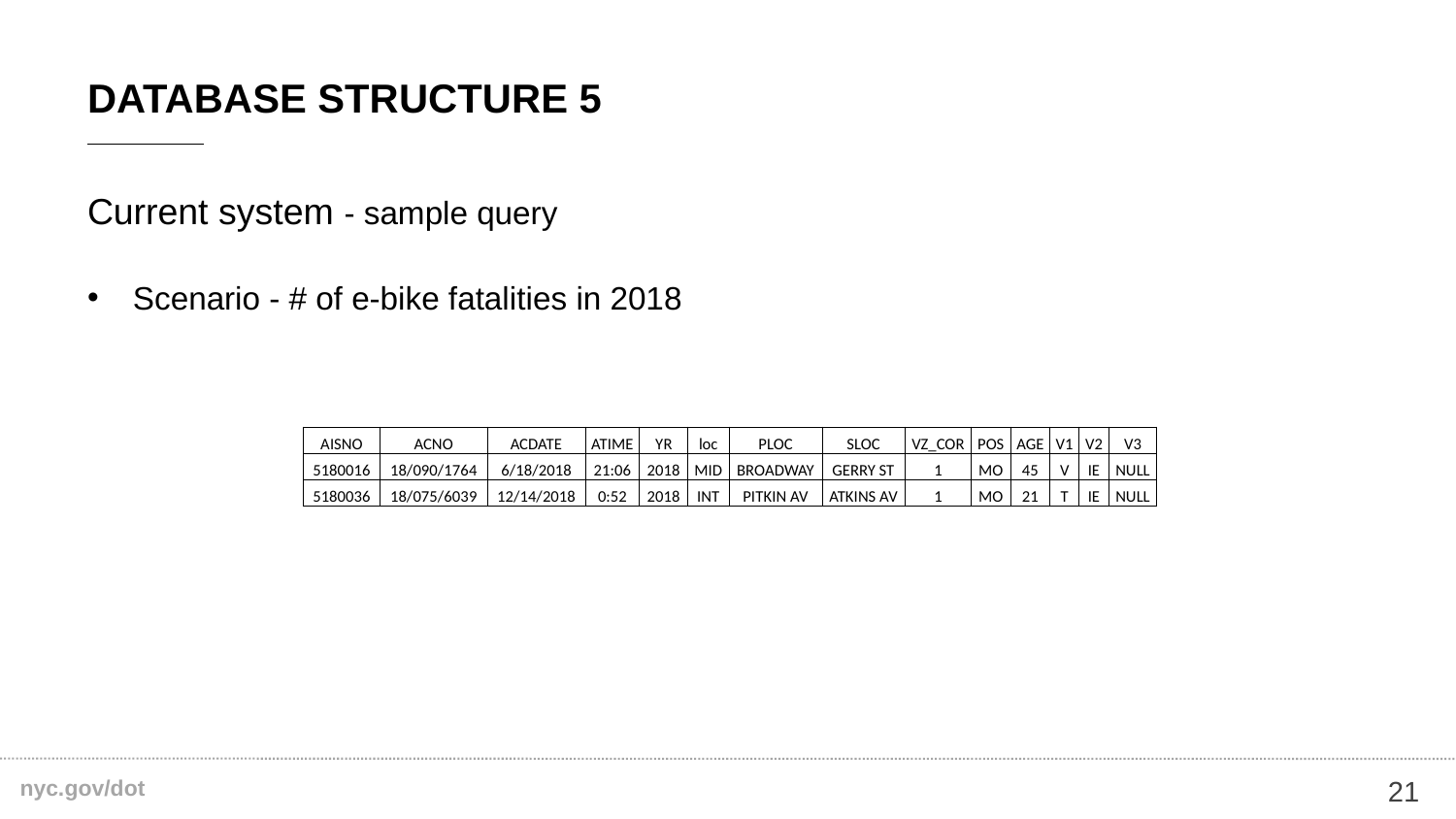

# DataBase STRUCTURE 5
Current system - sample query

Scenario - # of e-bike fatalities in 2018

| AISNO | ACNO | ACDATE | ATIME | YR | loc | PLOC | SLOC | VZ\_COR | POS | AGE | V1 | V2 | V3 |
| --- | --- | --- | --- | --- | --- | --- | --- | --- | --- | --- | --- | --- | --- |
| 5180016 | 18/090/1764 | 6/18/2018 | 21:06 | 2018 | MID | BROADWAY | GERRY ST | 1 | MO | 45 | V | IE | NULL |
| 5180036 | 18/075/6039 | 12/14/2018 | 0:52 | 2018 | INT | PITKIN AV | ATKINS AV | 1 | MO | 21 | T | IE | NULL |
21